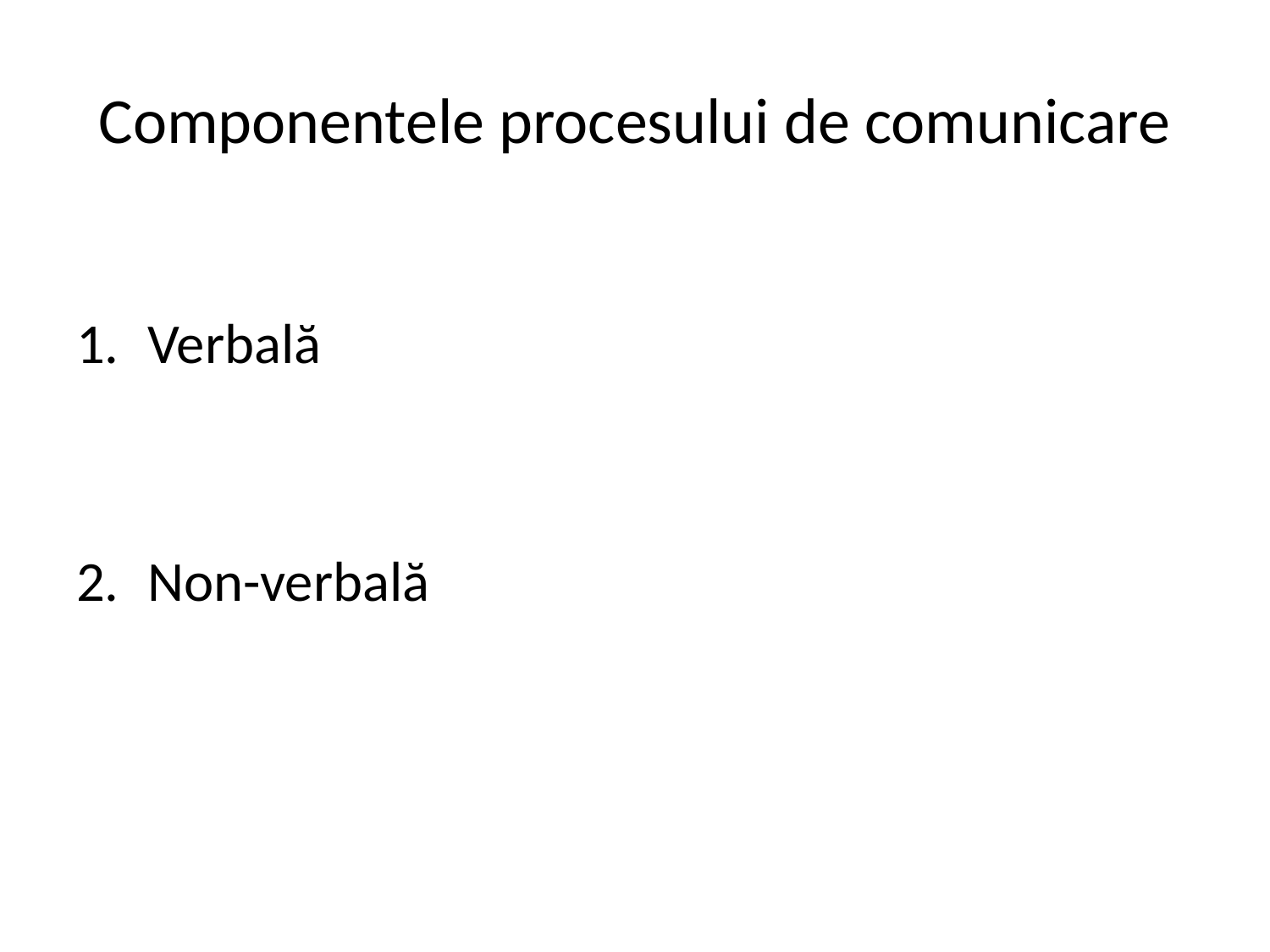

# Componentele procesului de comunicare

Verbală

Non-verbală